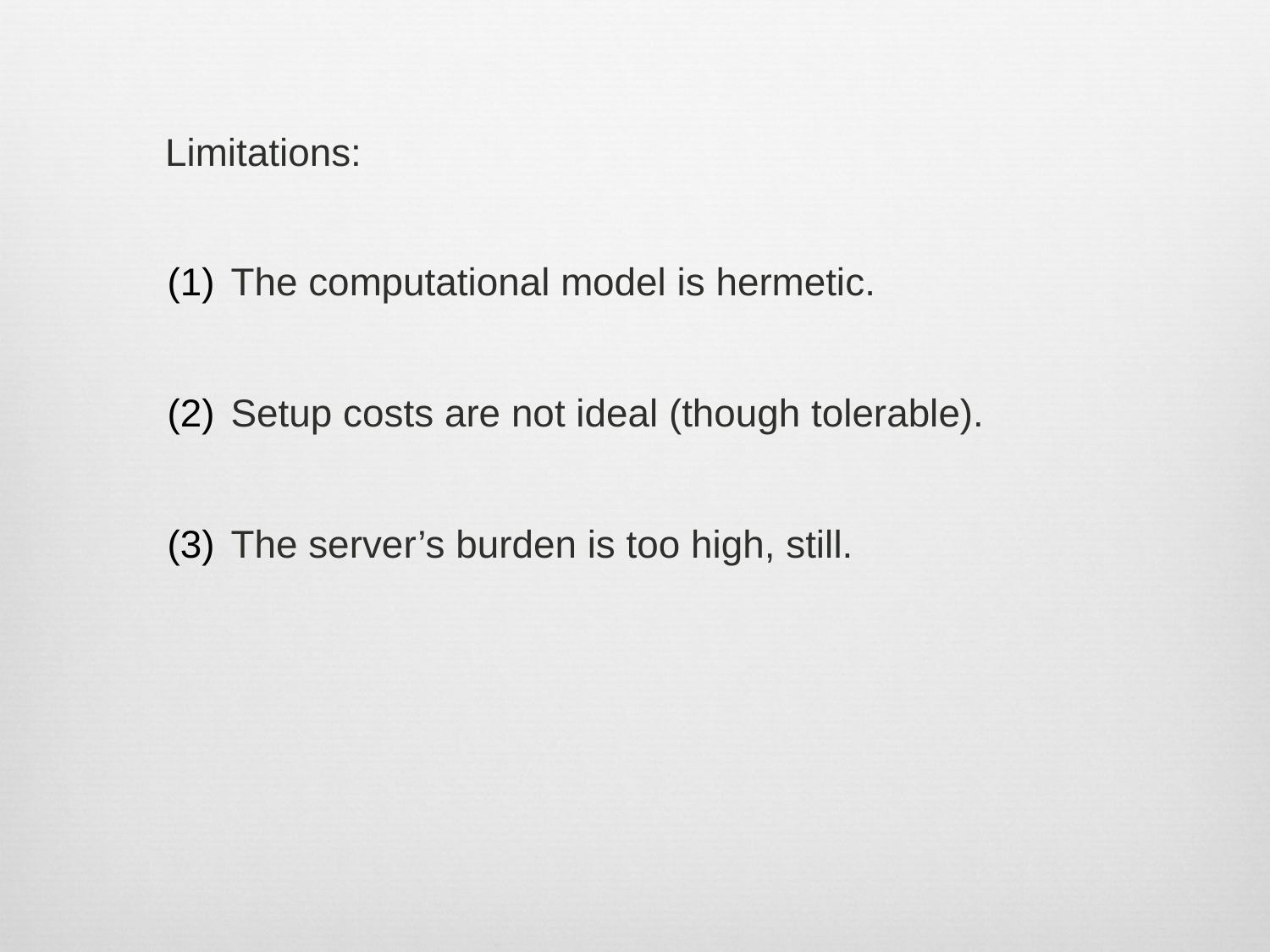

Limitations:
The computational model is hermetic.
Setup costs are not ideal (though tolerable).
The server’s burden is too high, still.